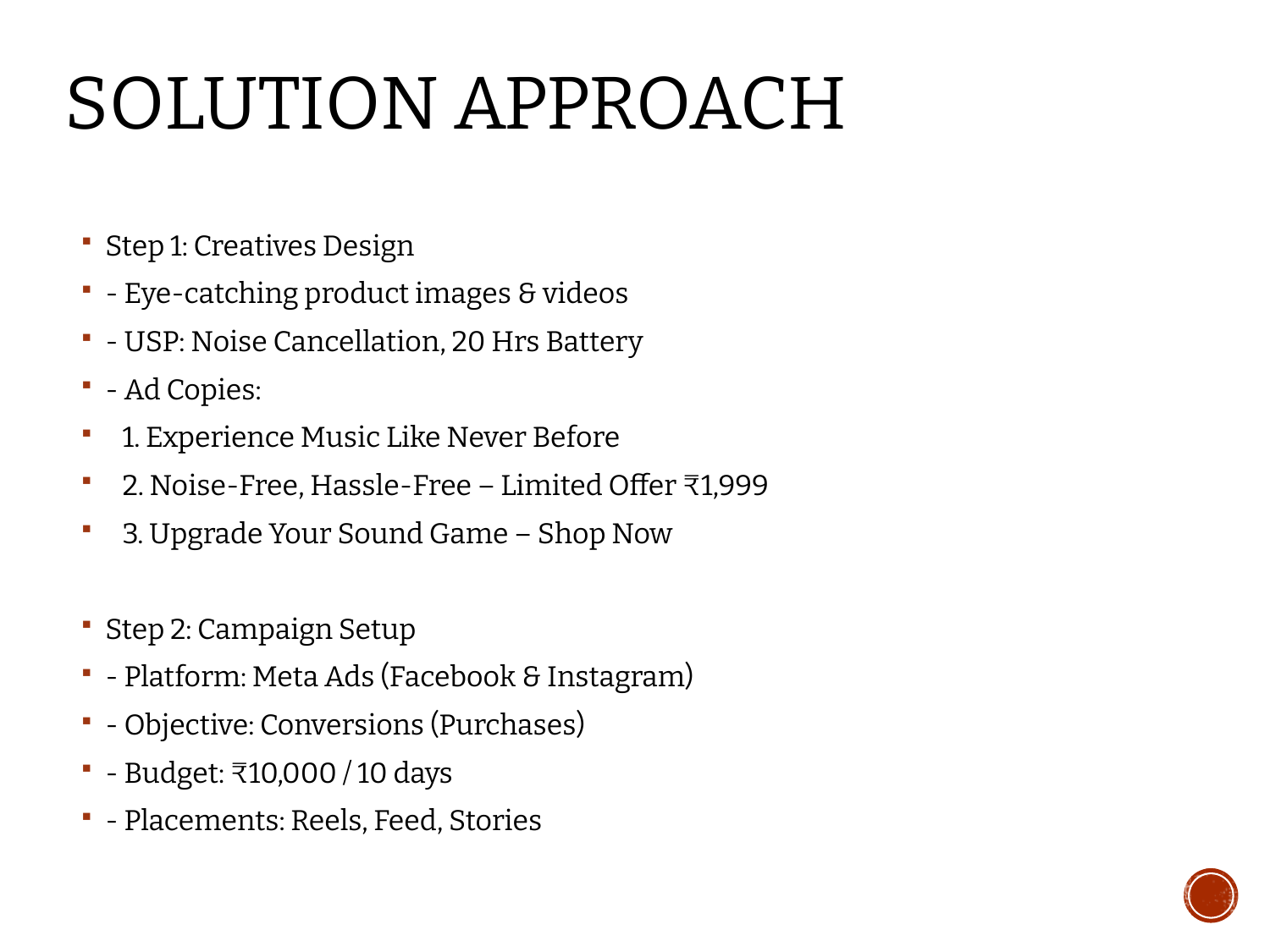

# Solution Approach
Step 1: Creatives Design
- Eye-catching product images & videos
- USP: Noise Cancellation, 20 Hrs Battery
- Ad Copies:
   1. Experience Music Like Never Before
   2. Noise-Free, Hassle-Free – Limited Offer ₹1,999
   3. Upgrade Your Sound Game – Shop Now

Step 2: Campaign Setup
- Platform: Meta Ads (Facebook & Instagram)
- Objective: Conversions (Purchases)
- Budget: ₹10,000 / 10 days
- Placements: Reels, Feed, Stories